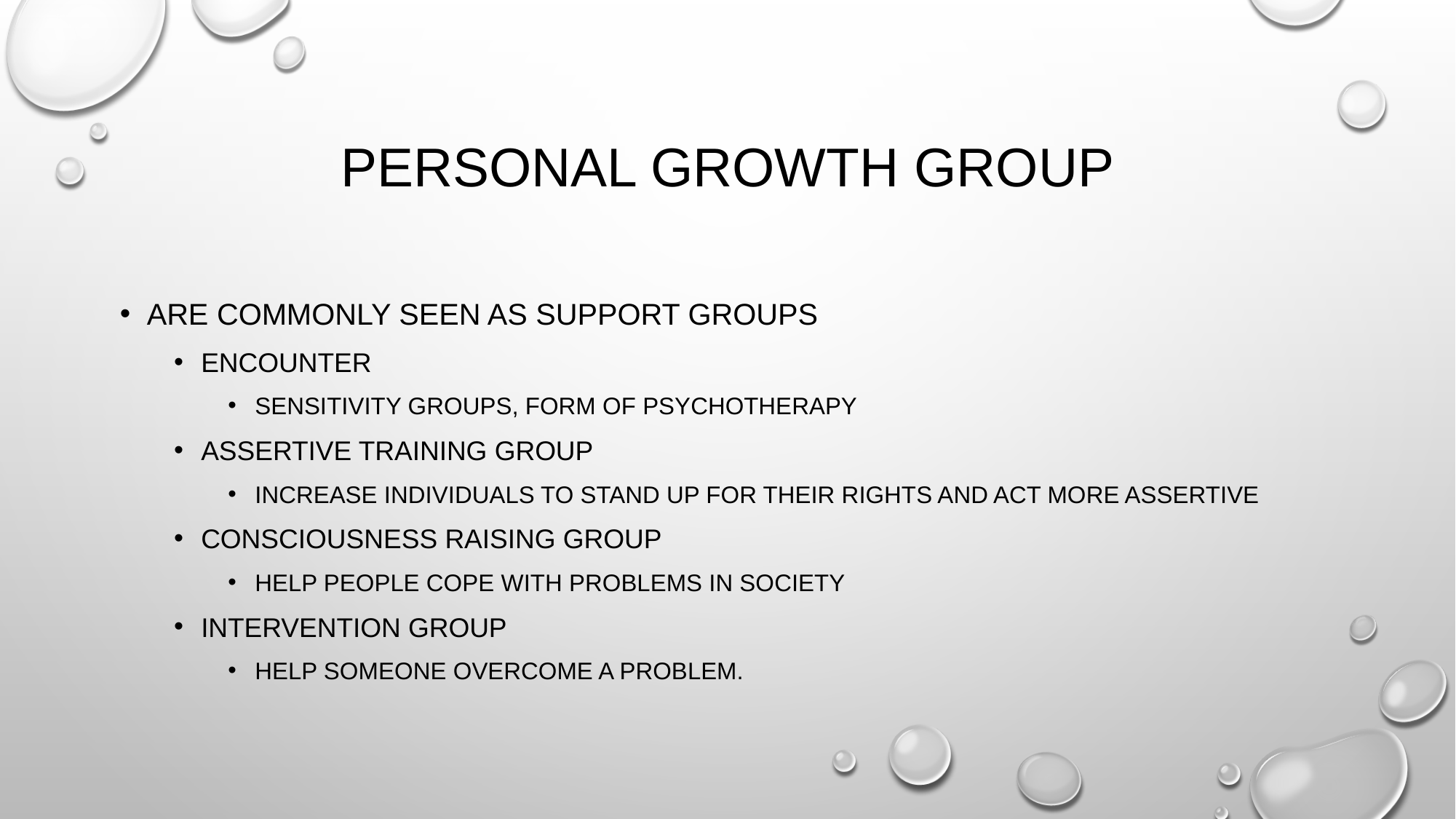

# Personal growth group
Are commonly seen as support groups
Encounter
Sensitivity groups, form of psychotherapy
Assertive training group
Increase individuals to stand up for their rights and act more assertive
Consciousness raising group
Help people cope with problems in society
Intervention group
Help someone overcome a problem.